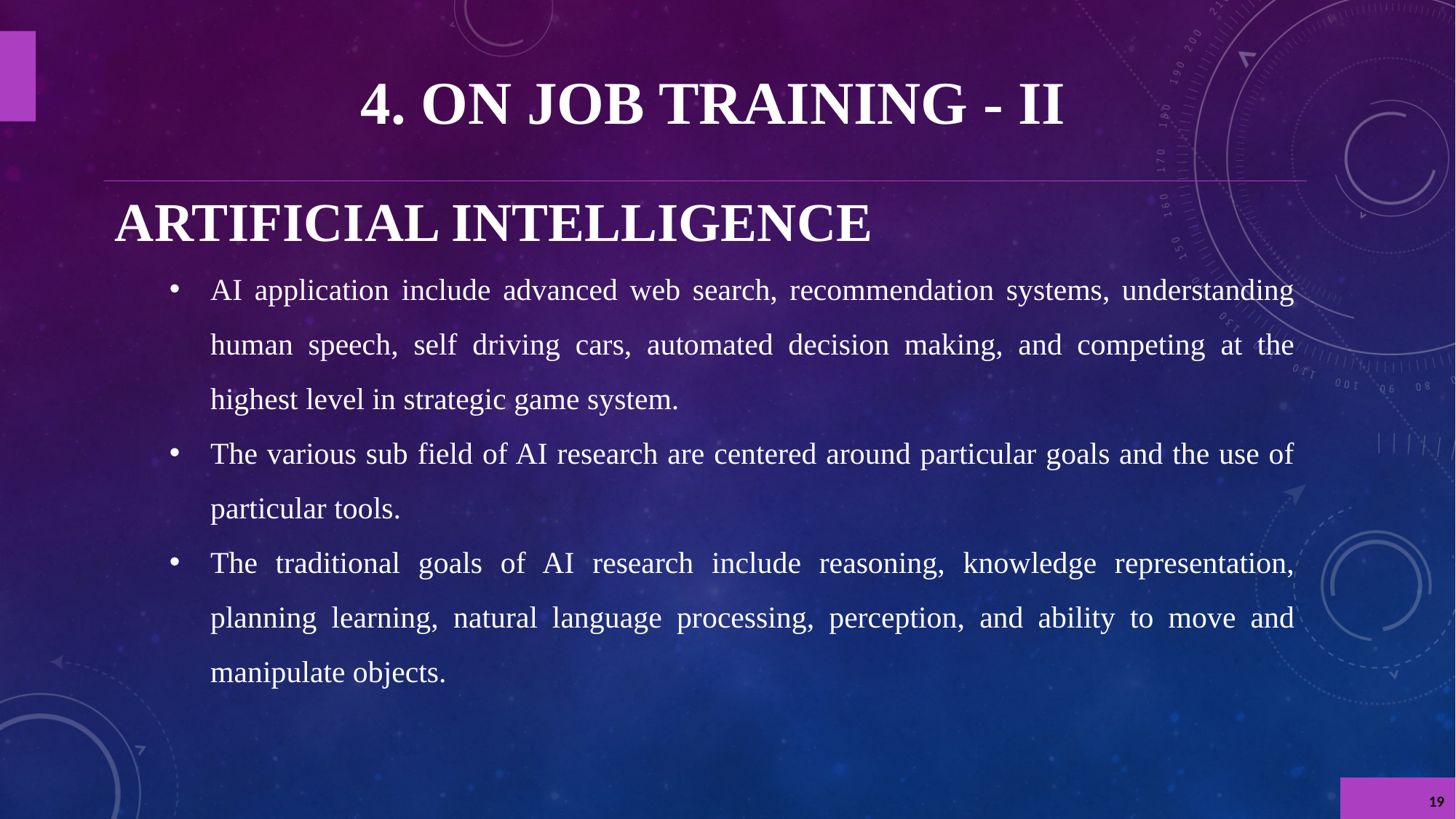

# 4. On Job Training - II
ARTIFICIAL INTELLIGENCE
AI application include advanced web search, recommendation systems, understanding human speech, self driving cars, automated decision making, and competing at the highest level in strategic game system.
The various sub field of AI research are centered around particular goals and the use of particular tools.
The traditional goals of AI research include reasoning, knowledge representation, planning learning, natural language processing, perception, and ability to move and manipulate objects.
19